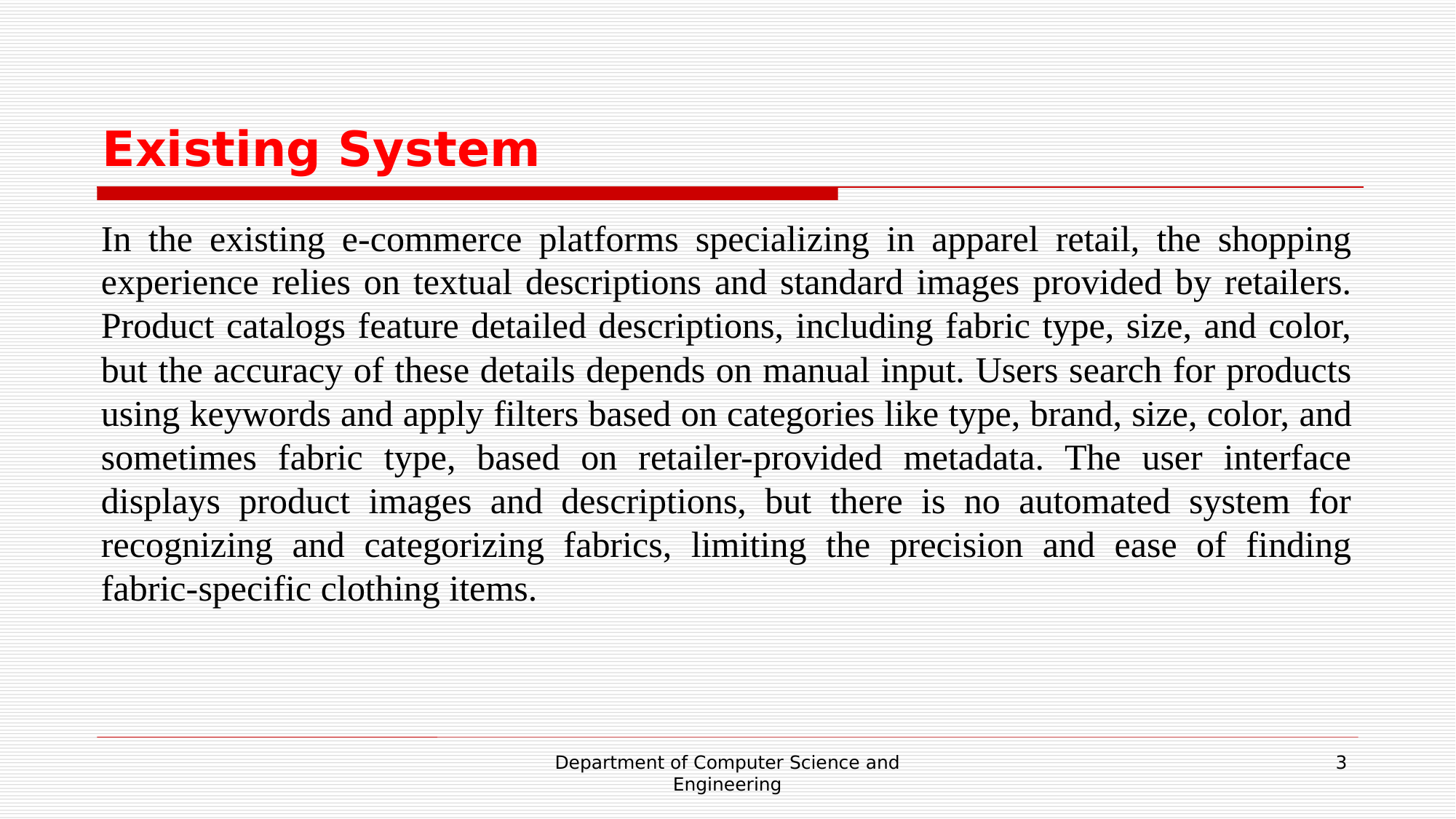

# Existing System
In the existing e-commerce platforms specializing in apparel retail, the shopping experience relies on textual descriptions and standard images provided by retailers. Product catalogs feature detailed descriptions, including fabric type, size, and color, but the accuracy of these details depends on manual input. Users search for products using keywords and apply filters based on categories like type, brand, size, color, and sometimes fabric type, based on retailer-provided metadata. The user interface displays product images and descriptions, but there is no automated system for recognizing and categorizing fabrics, limiting the precision and ease of finding fabric-specific clothing items.
Department of Computer Science and Engineering
3